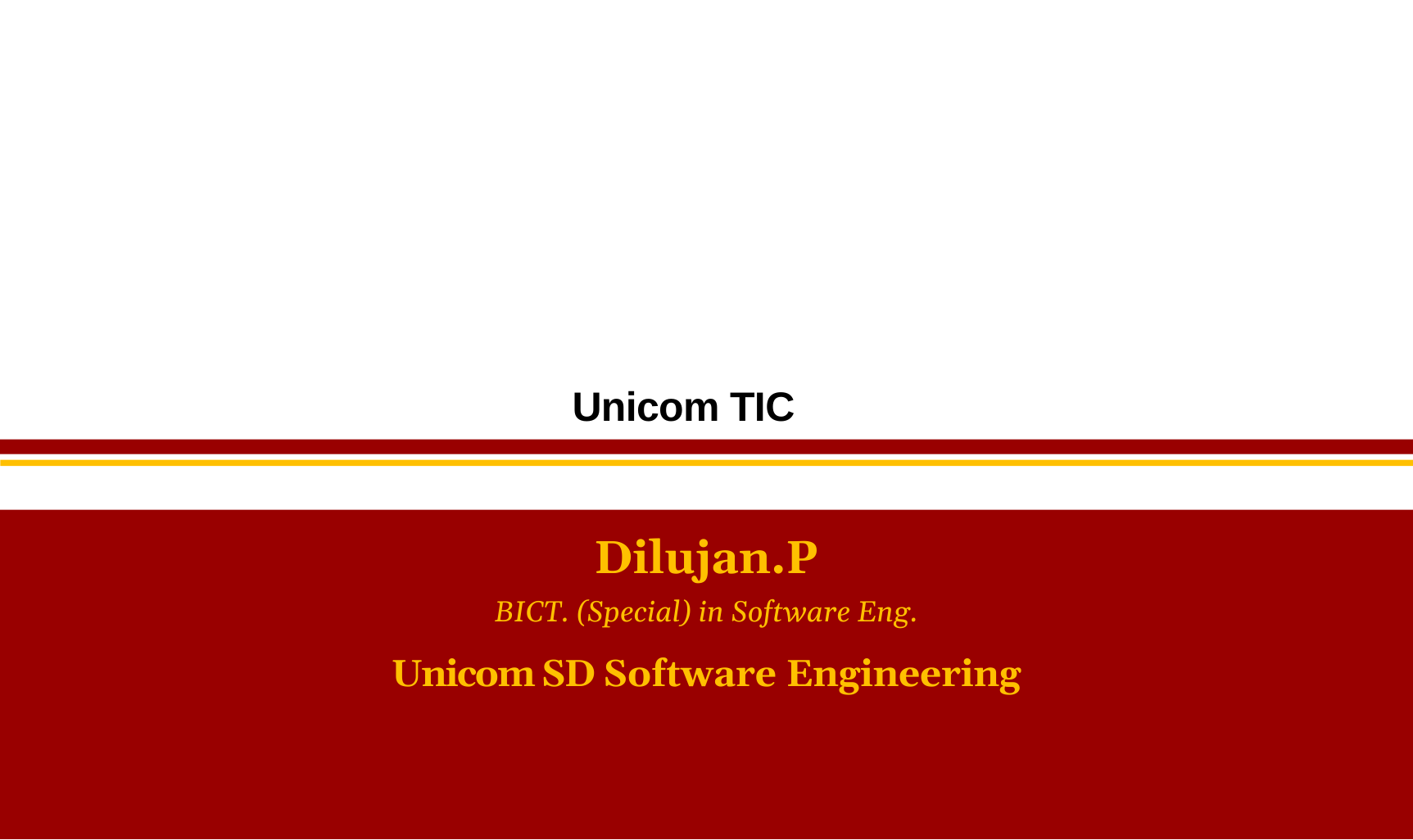

# Unicom TIC

Dilujan.P
BICT. (Special) in Software Eng.
Unicom SD Software Engineering